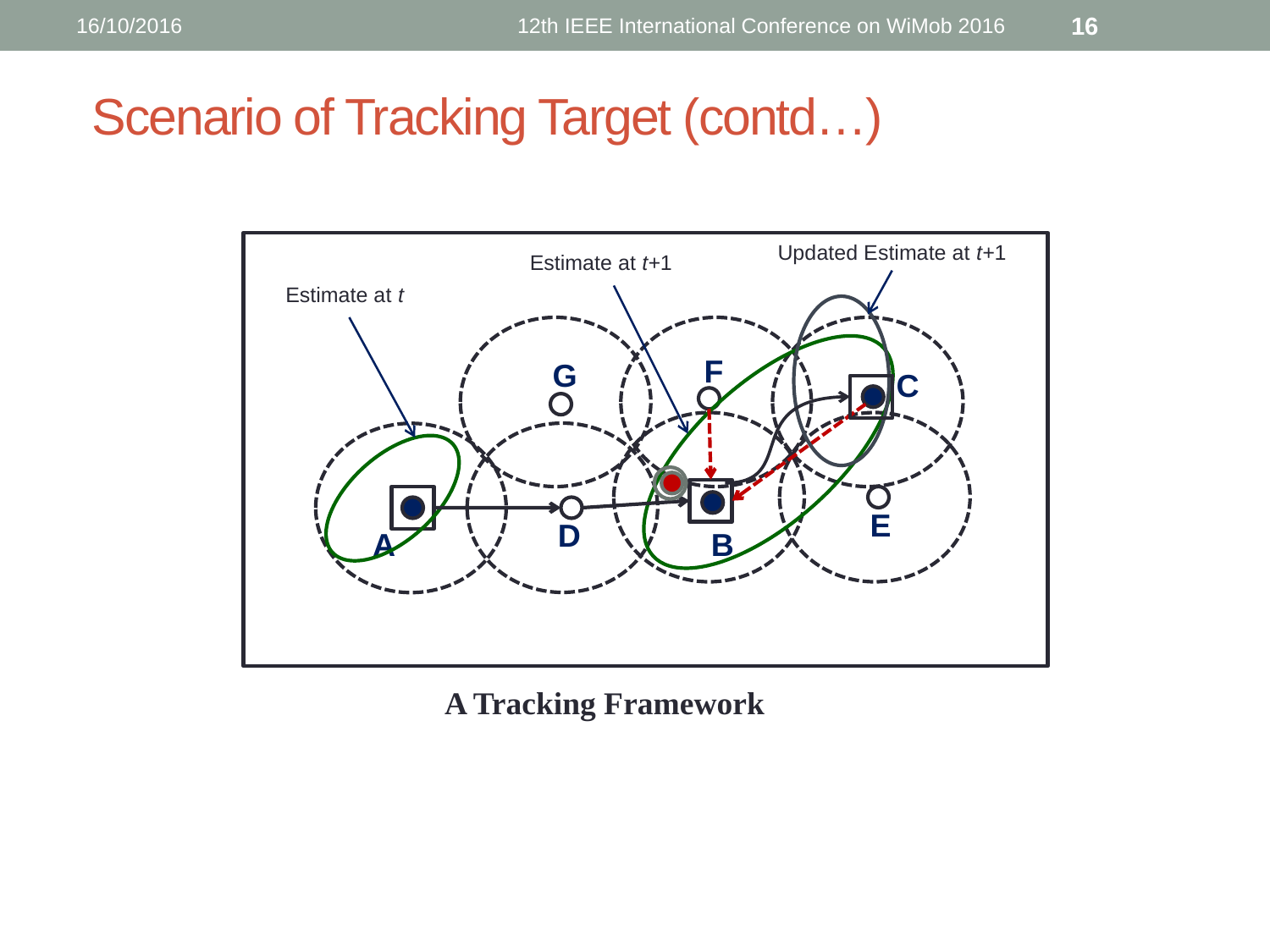

16/10/2016
12th IEEE International Conference on WiMob 2016
16
# Scenario of Tracking Target (contd…)

Updated Estimate at t+1
Estimate at t+1
Estimate at t

F
G
C

E
D
A
B
 A Tracking Framework